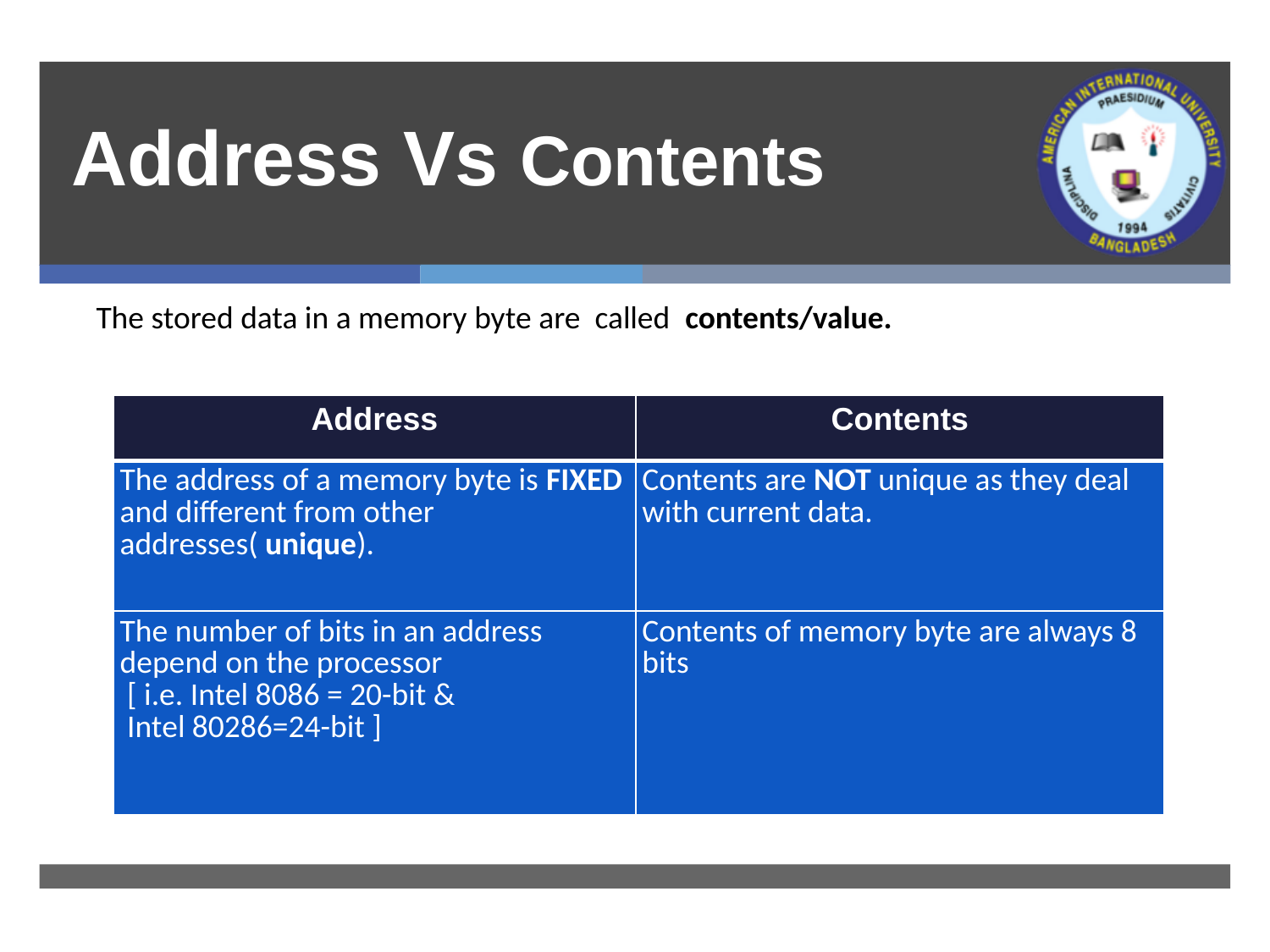

# Address Vs Contents
The stored data in a memory byte are  called  contents/value.

| Address | Contents |
| --- | --- |
| The address of a memory byte is FIXED and different from other addresses( unique). | Contents are NOT unique as they deal with current data. |
| The number of bits in an address depend on the processor [ i.e. Intel 8086 = 20-bit & Intel 80286=24-bit ] | Contents of memory byte are always 8 bits |